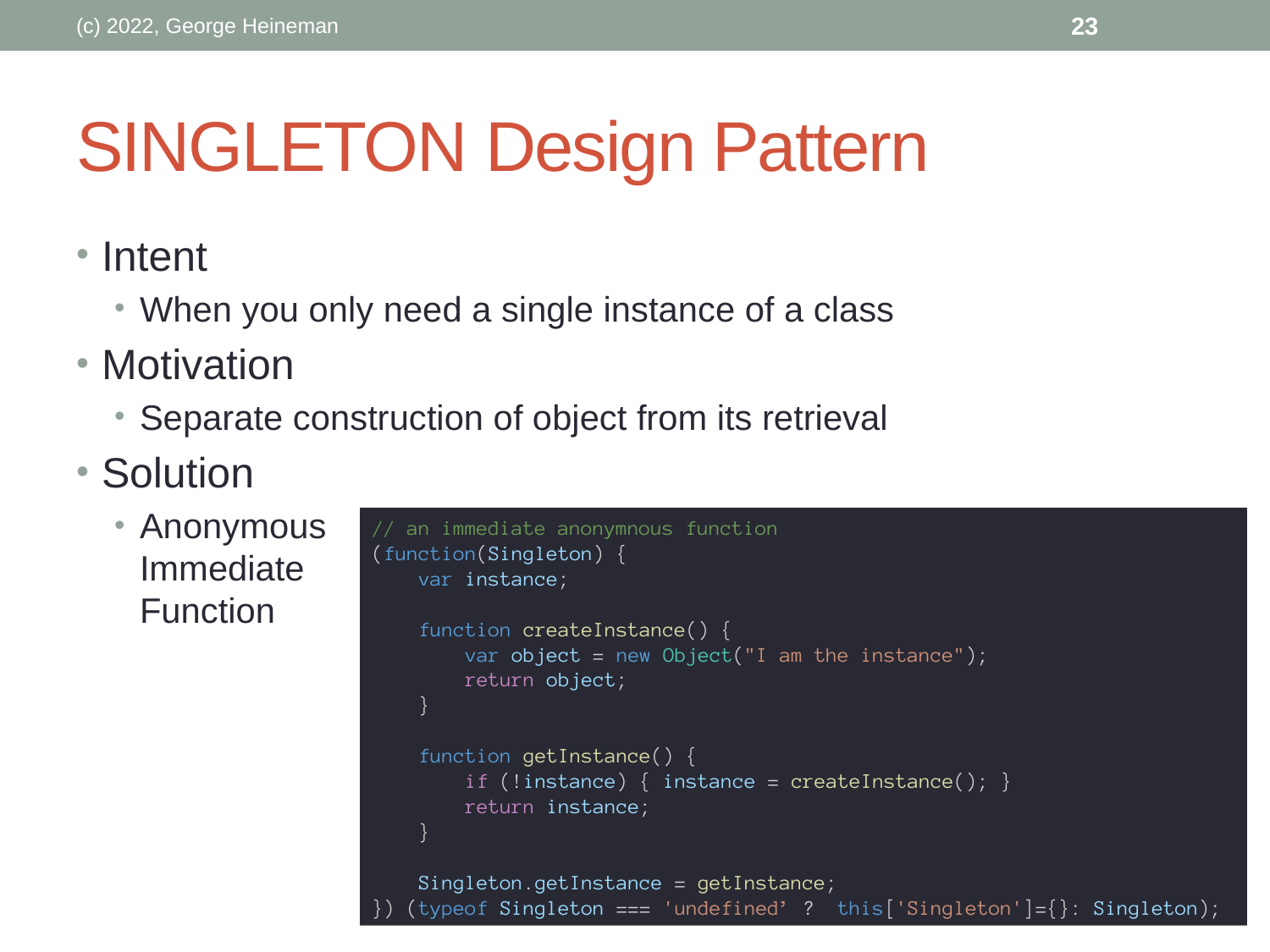

(c) 2022, George Heineman
23
# Singleton Design Pattern
Intent
When you only need a single instance of a class
Motivation
Separate construction of object from its retrieval
Solution
Anonymous
Immediate
Function

// an immediate anonymnous function
(function(Singleton) {
    var instance;
    function createInstance() {
        var object = new Object("I am the instance");
        return object;
    }
    function getInstance() {
        if (!instance) { instance = createInstance(); }
        return instance;
    }
    Singleton.getInstance = getInstance;
}) (typeof Singleton === 'undefined’ ?  this['Singleton']={}: Singleton);